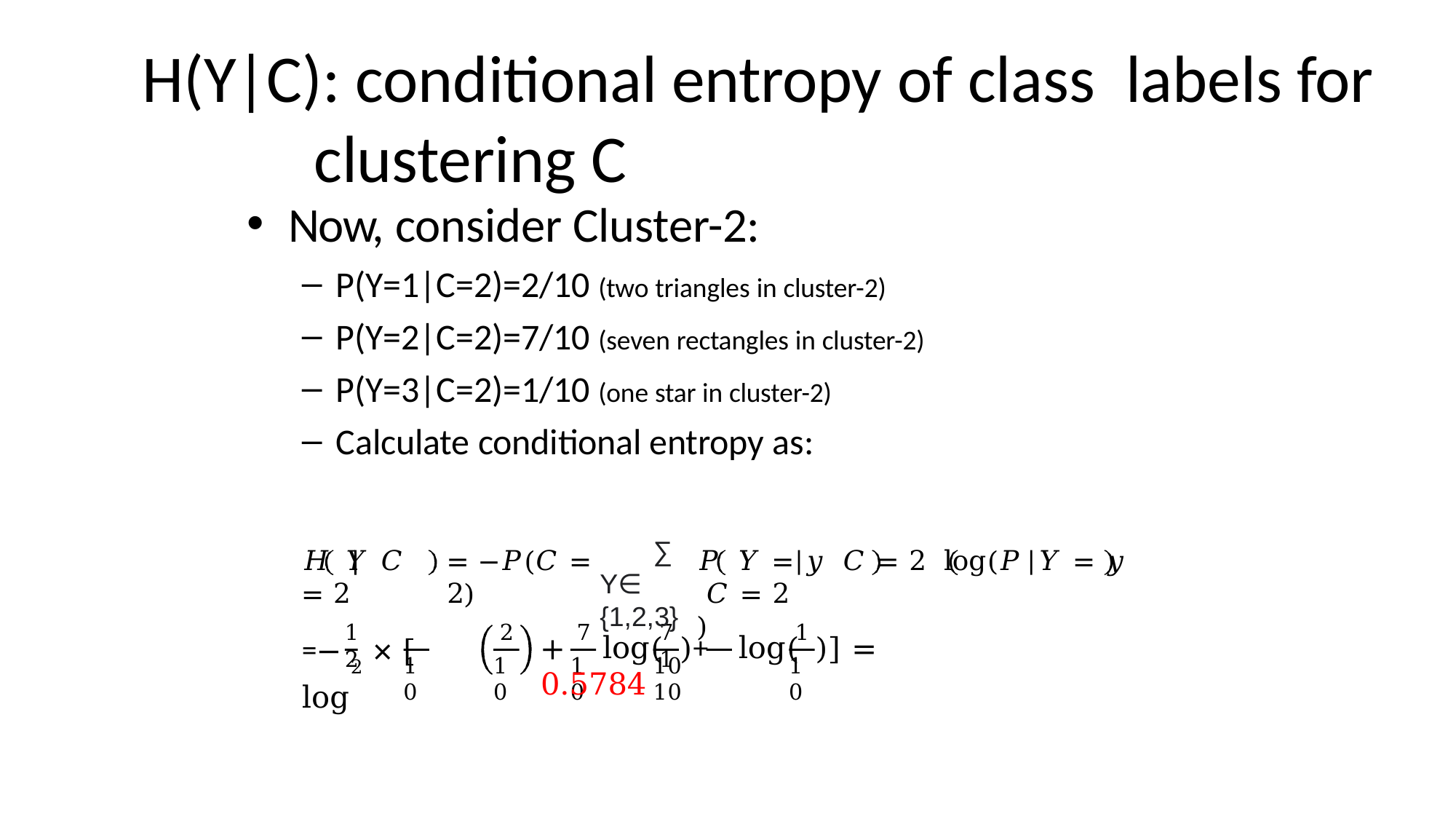

# H(Y|C): conditional entropy of class  labels for clustering C
Now, consider Cluster-2:
P(Y=1|C=2)=2/10 (two triangles in cluster-2)
P(Y=2|C=2)=7/10 (seven rectangles in cluster-2)
P(Y=3|C=2)=1/10 (one star in cluster-2)
Calculate conditional entropy as:
       ∑
Y∈ {1,2,3}
𝐻 𝑌 𝐶 = 2
= −𝑃(𝐶 = 2)
𝑃  𝑌 = 𝑦  𝐶 = 2  log(𝑃  𝑌 = 𝑦  𝐶 = 2	)

2
10
1	2
7
7	1
1

=− 2 × [	log
+	log(	)+	log(	)] = 0.5784

10
10
10	10
10